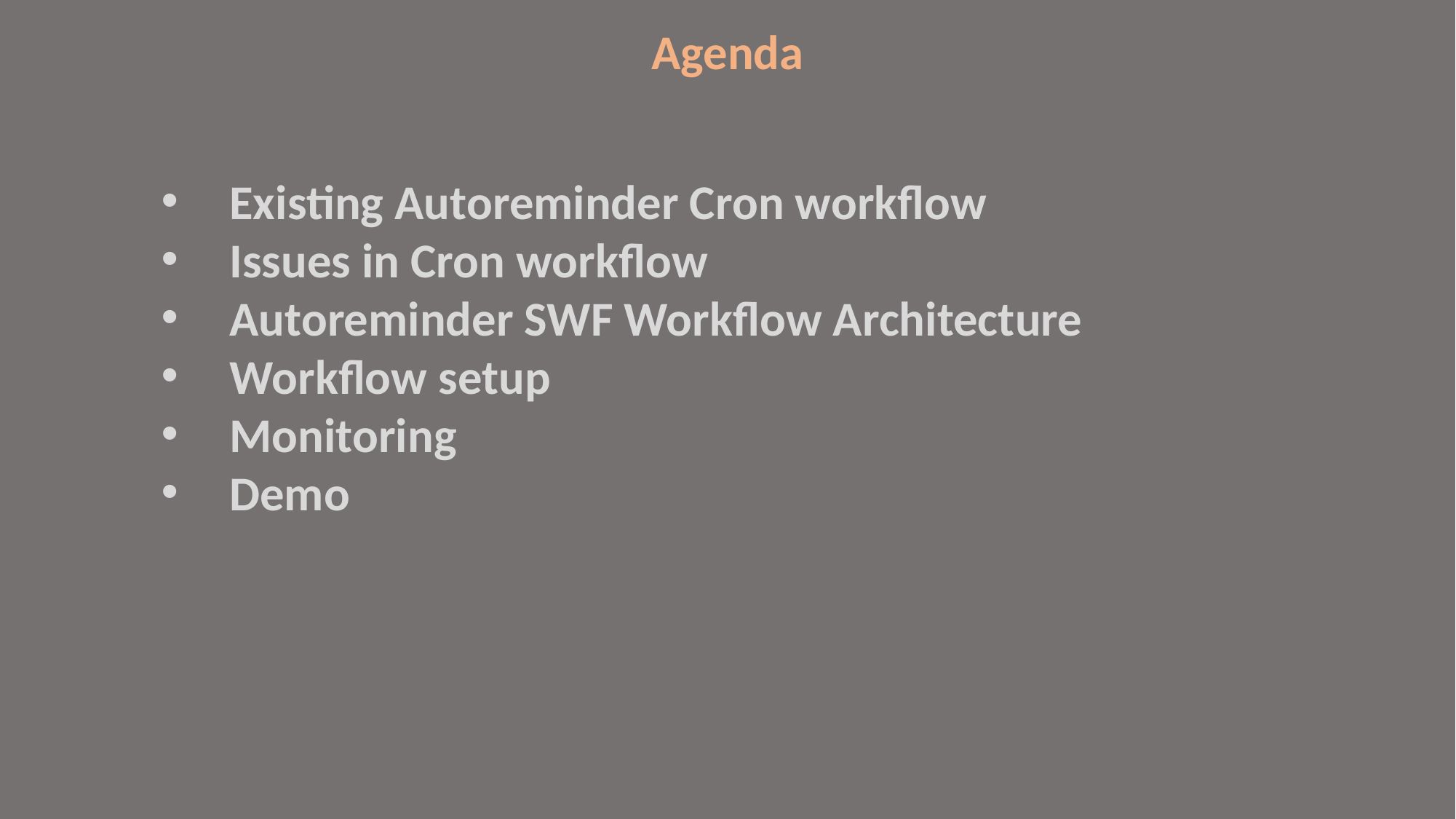

Agenda
Existing Autoreminder Cron workflow
Issues in Cron workflow
Autoreminder SWF Workflow Architecture
Workflow setup
Monitoring
Demo